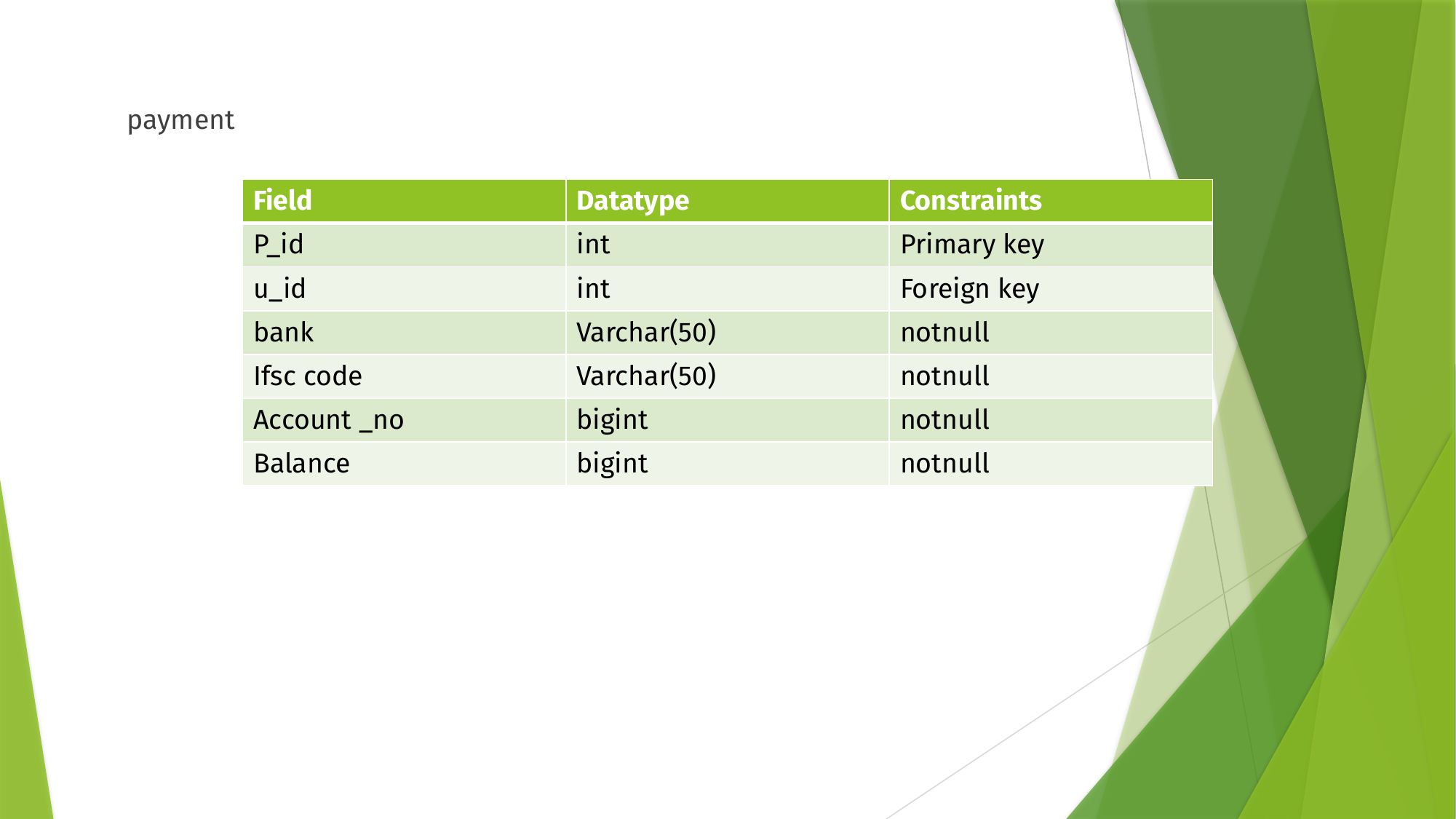

payment

| Field | Datatype | Constraints |
| --- | --- | --- |
| P\_id | int | Primary key |
| u\_id | int | Foreign key |
| bank | Varchar(50) | notnull |
| Ifsc code | Varchar(50) | notnull |
| Account \_no | bigint | notnull |
| Balance | bigint | notnull |